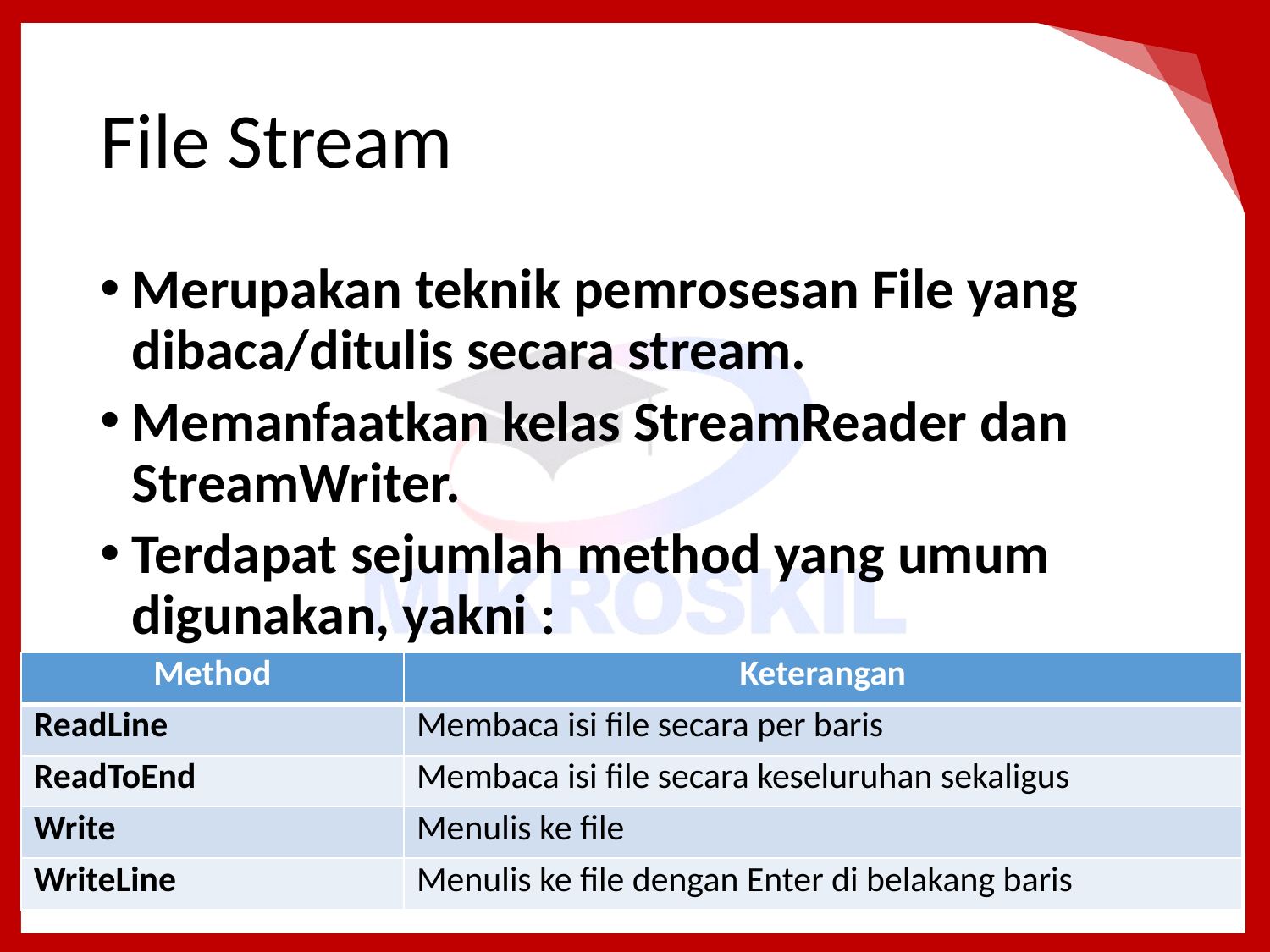

# File Stream
Merupakan teknik pemrosesan File yang dibaca/ditulis secara stream.
Memanfaatkan kelas StreamReader dan StreamWriter.
Terdapat sejumlah method yang umum digunakan, yakni :

| Method | Keterangan |
| --- | --- |
| ReadLine | Membaca isi file secara per baris |
| ReadToEnd | Membaca isi file secara keseluruhan sekaligus |
| Write | Menulis ke file |
| WriteLine | Menulis ke file dengan Enter di belakang baris |